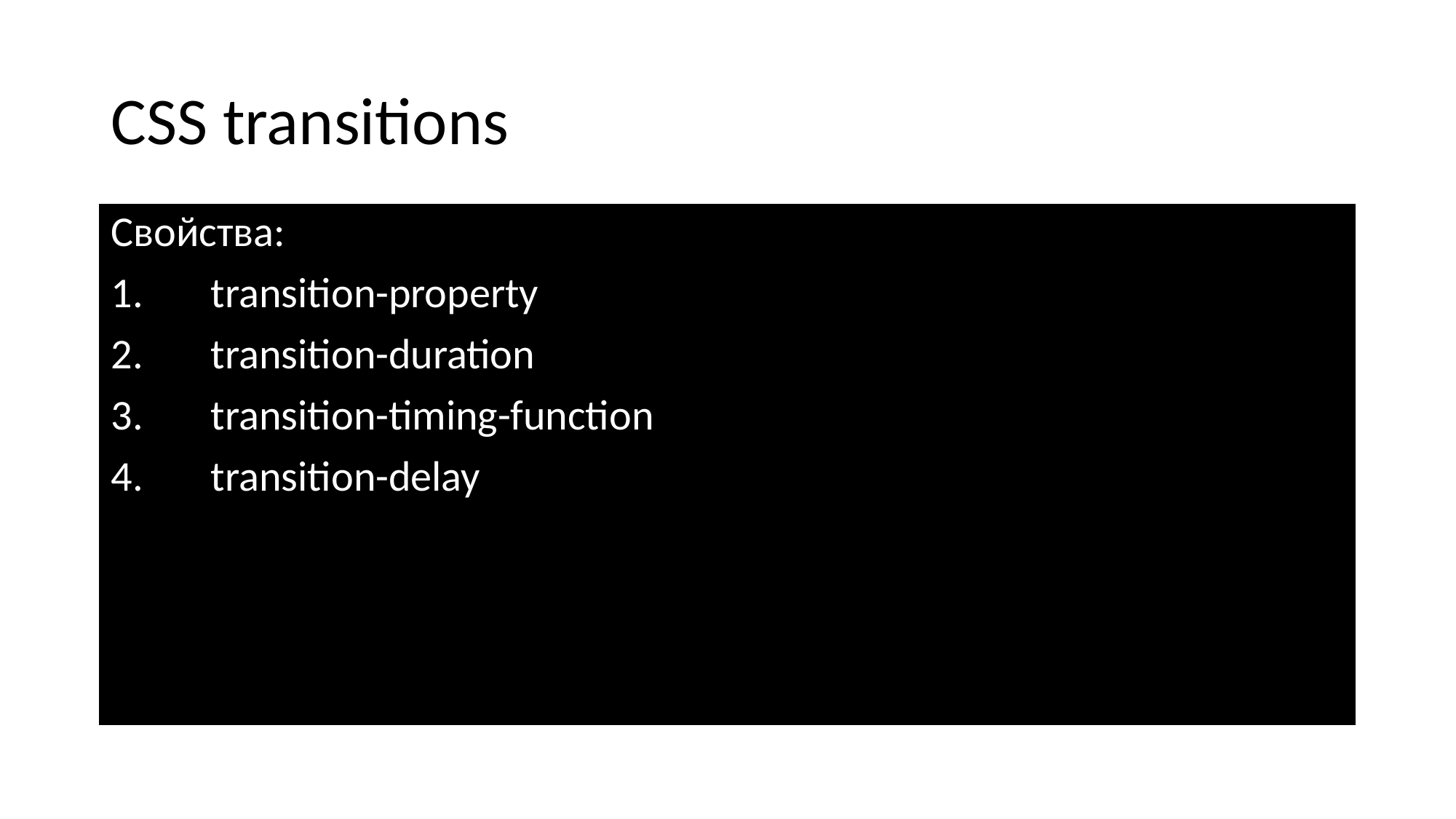

# CSS transitions
Свойства:
    transition-property
    transition-duration
    transition-timing-function
    transition-delay